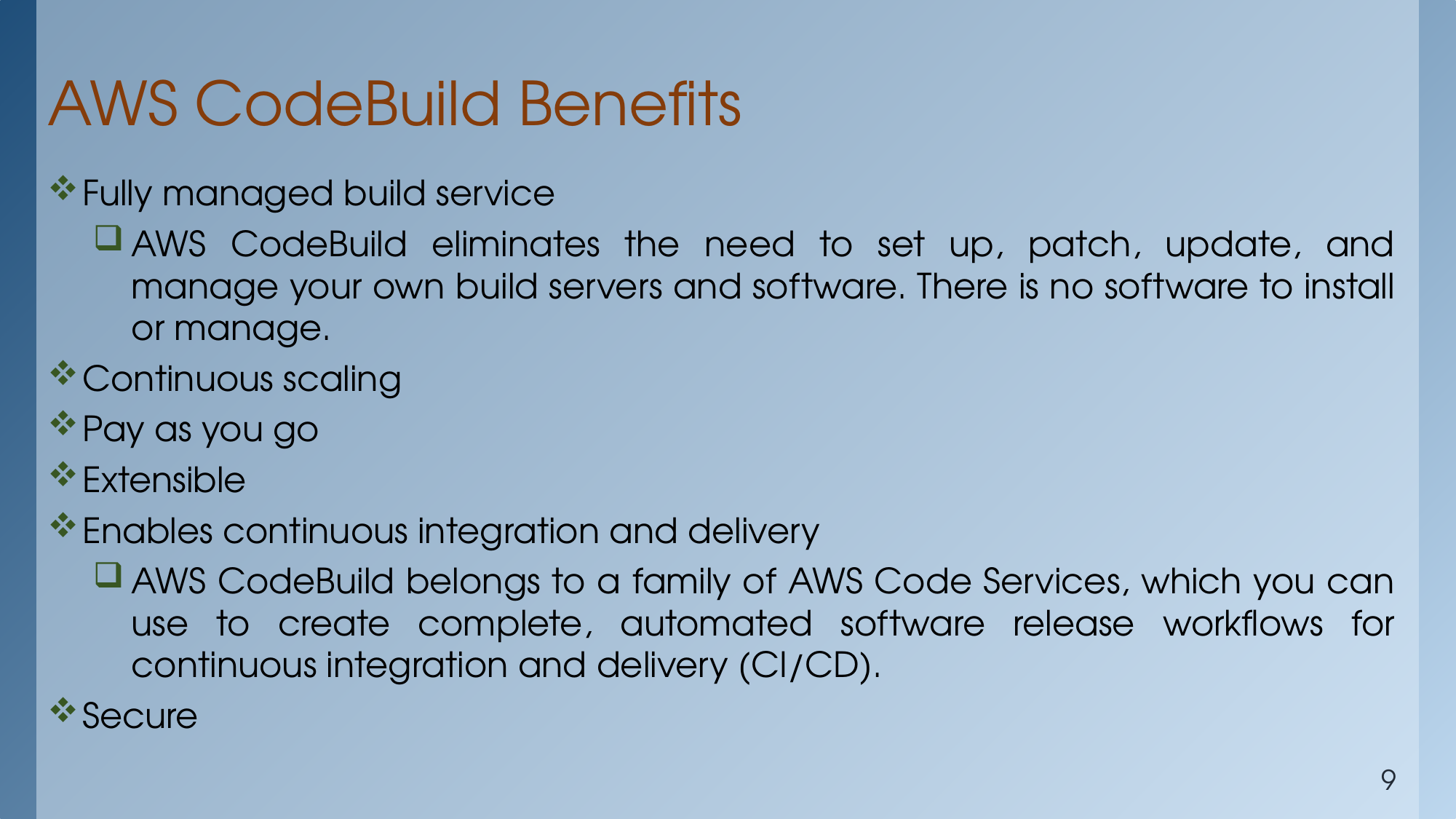

# AWS CodeBuild Benefits
Fully managed build service
AWS CodeBuild eliminates the need to set up, patch, update, and manage your own build servers and software. There is no software to install or manage.
Continuous scaling
Pay as you go
Extensible
Enables continuous integration and delivery
AWS CodeBuild belongs to a family of AWS Code Services, which you can use to create complete, automated software release workflows for continuous integration and delivery (CI/CD).
Secure

9